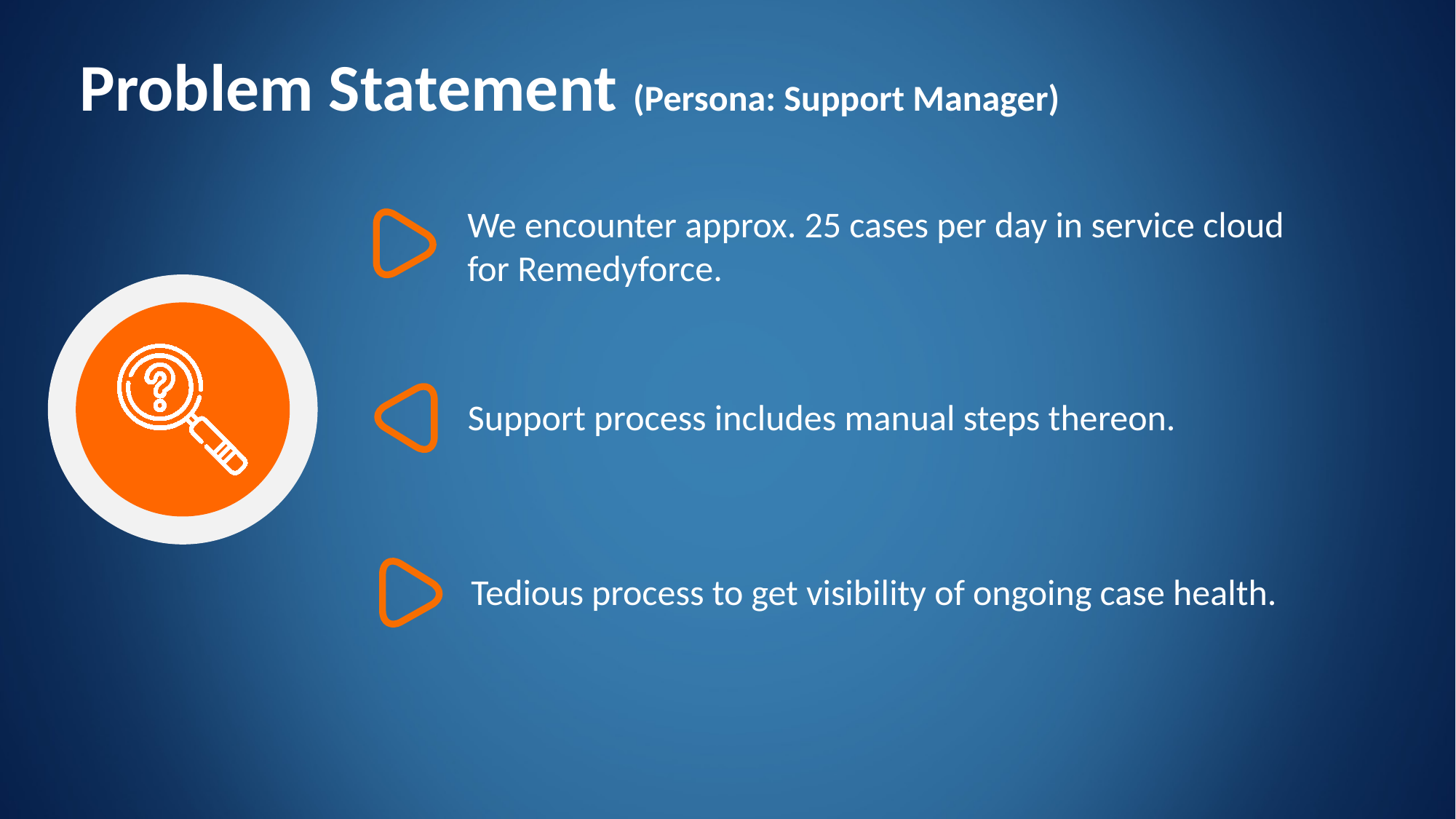

Problem Statement (Persona: Support Manager)
We encounter approx. 25 cases per day in service cloud for Remedyforce.

Support process includes manual steps thereon. ​

Tedious process to get visibility of ongoing case health.